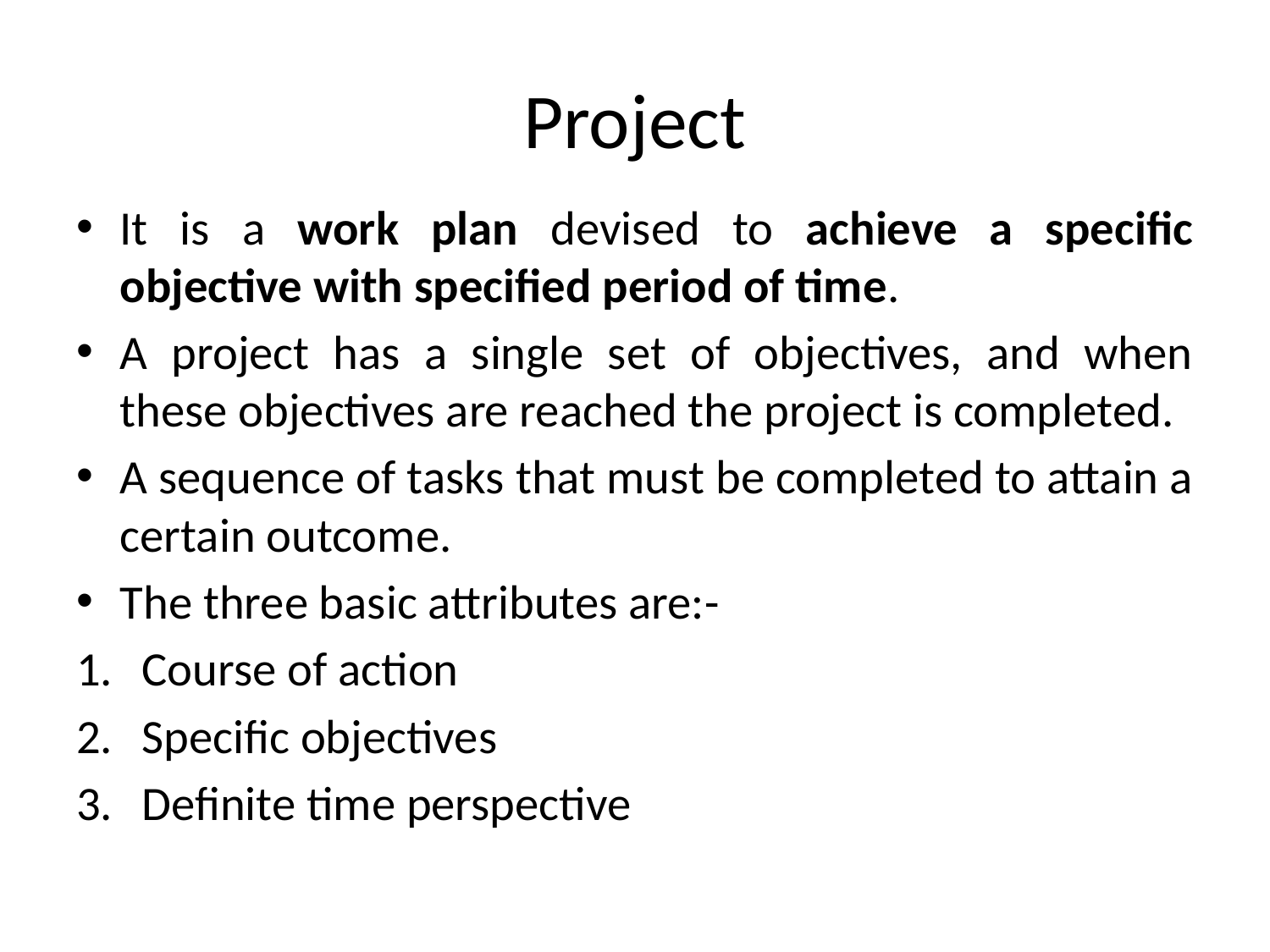

# Project
It is a work plan devised to achieve a specific objective with specified period of time.
A project has a single set of objectives, and when these objectives are reached the project is completed.
A sequence of tasks that must be completed to attain a certain outcome.
The three basic attributes are:-
Course of action
Specific objectives
Definite time perspective